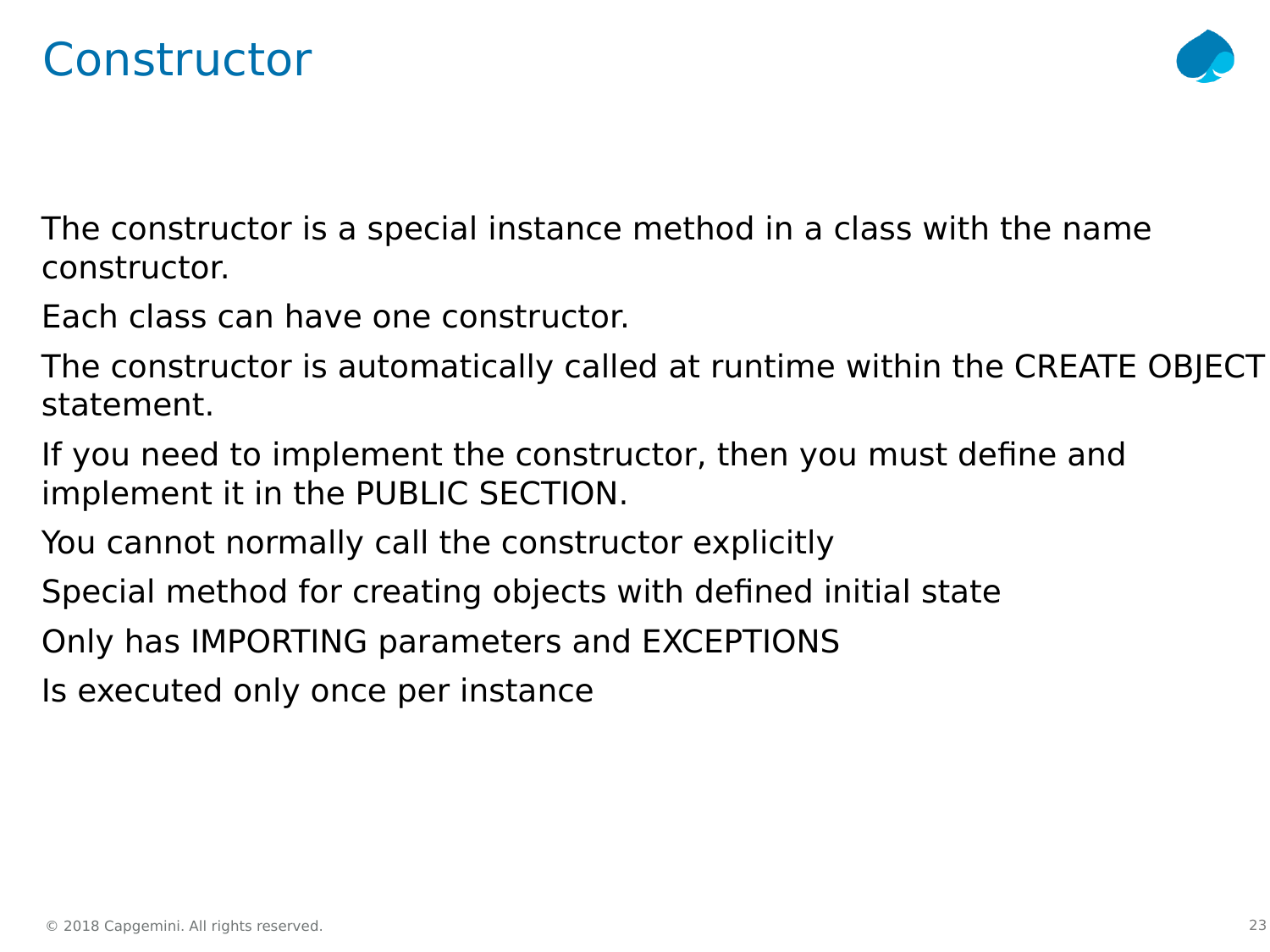

# Constructor
The constructor is a special instance method in a class with the name constructor.
Each class can have one constructor.
The constructor is automatically called at runtime within the CREATE OBJECT statement.
If you need to implement the constructor, then you must define and implement it in the PUBLIC SECTION.
You cannot normally call the constructor explicitly
Special method for creating objects with defined initial state
Only has IMPORTING parameters and EXCEPTIONS
Is executed only once per instance